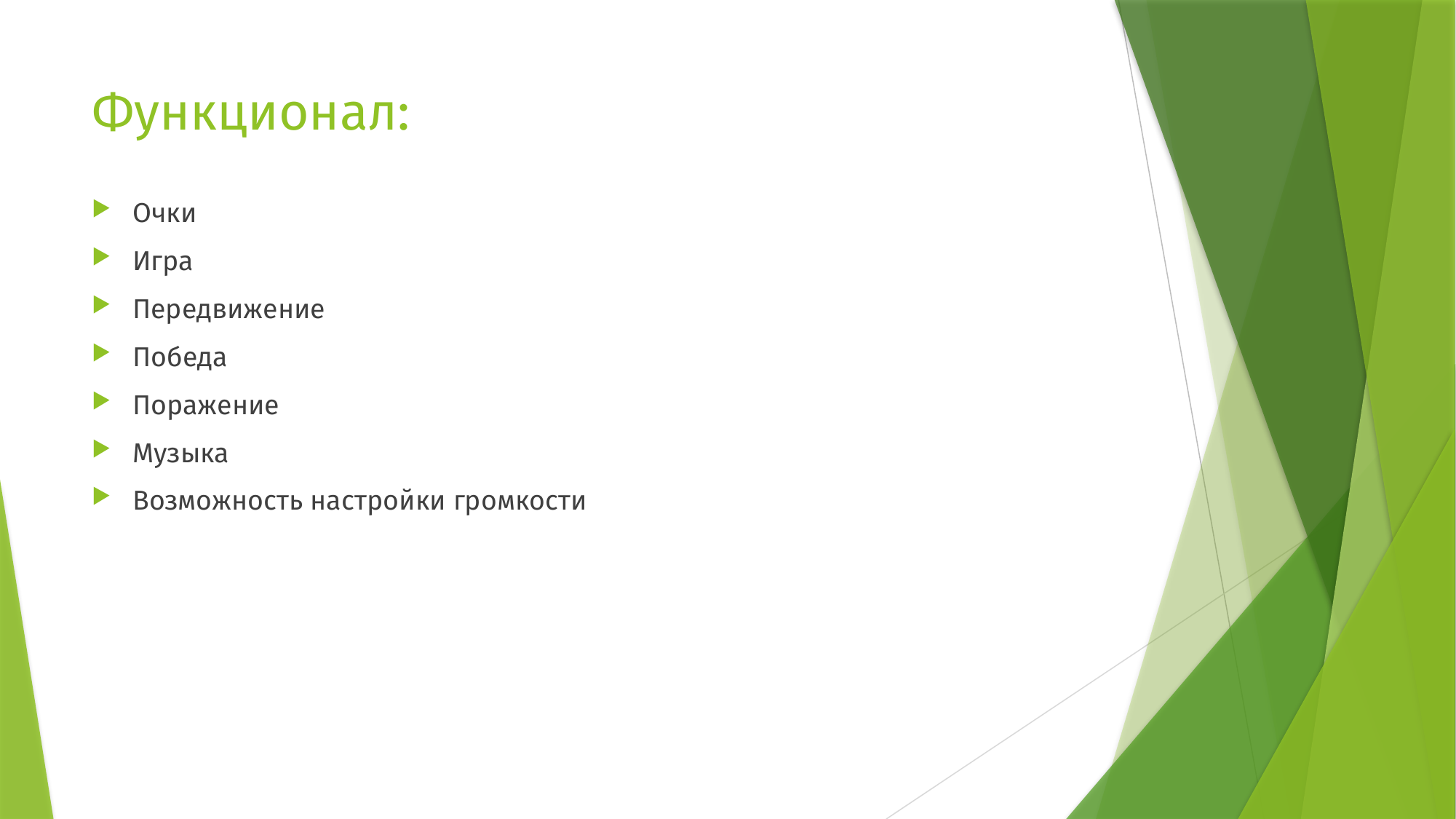

# Функционал:
Очки
Игра
Передвижение
Победа
Поражение
Музыка
Возможность настройки громкости